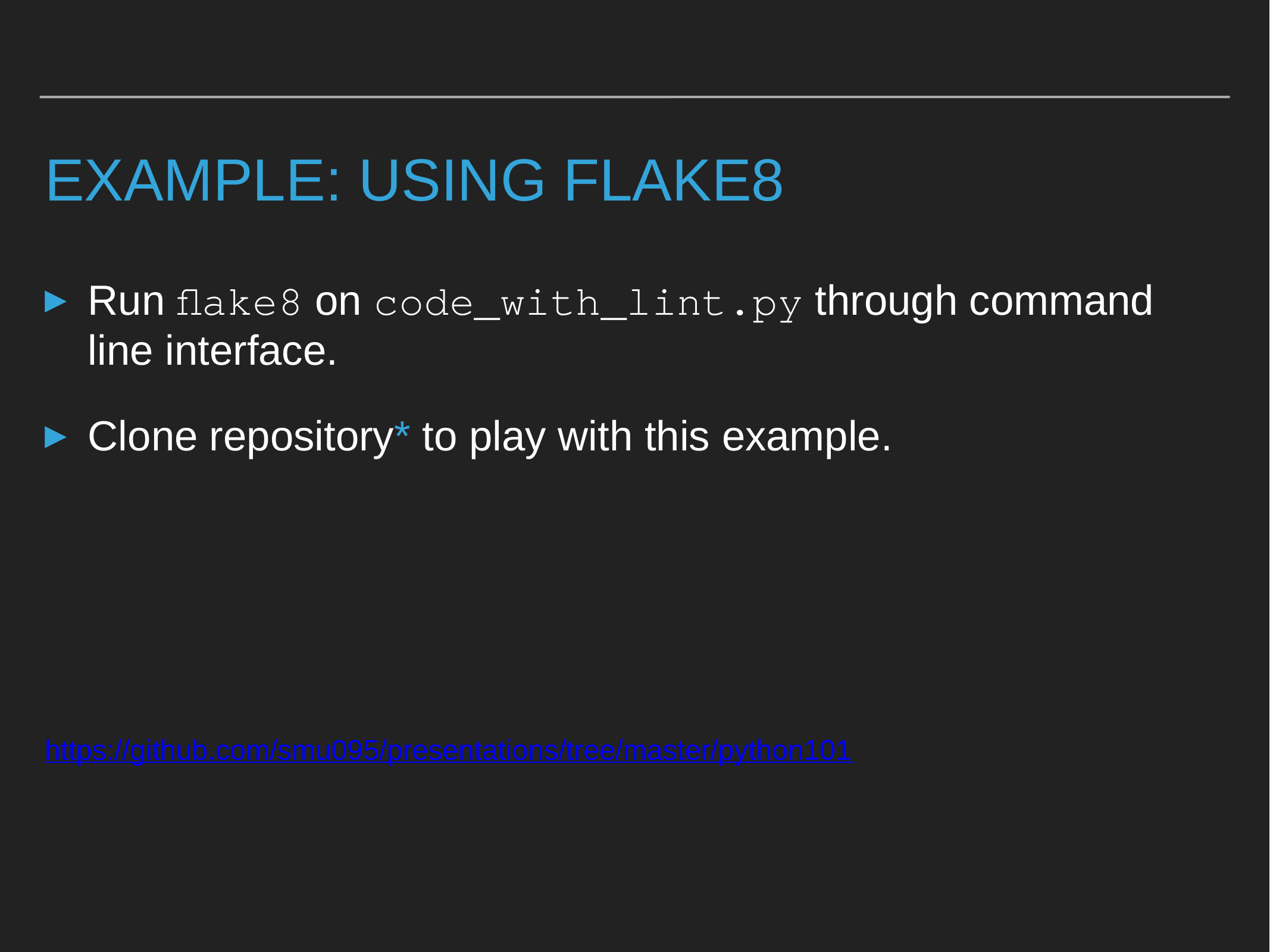

12
# example: Using flake8
Run flake8 on code_with_lint.py through command line interface.
Clone repository* to play with this example.

https://github.com/smu095/presentations/tree/master/python101